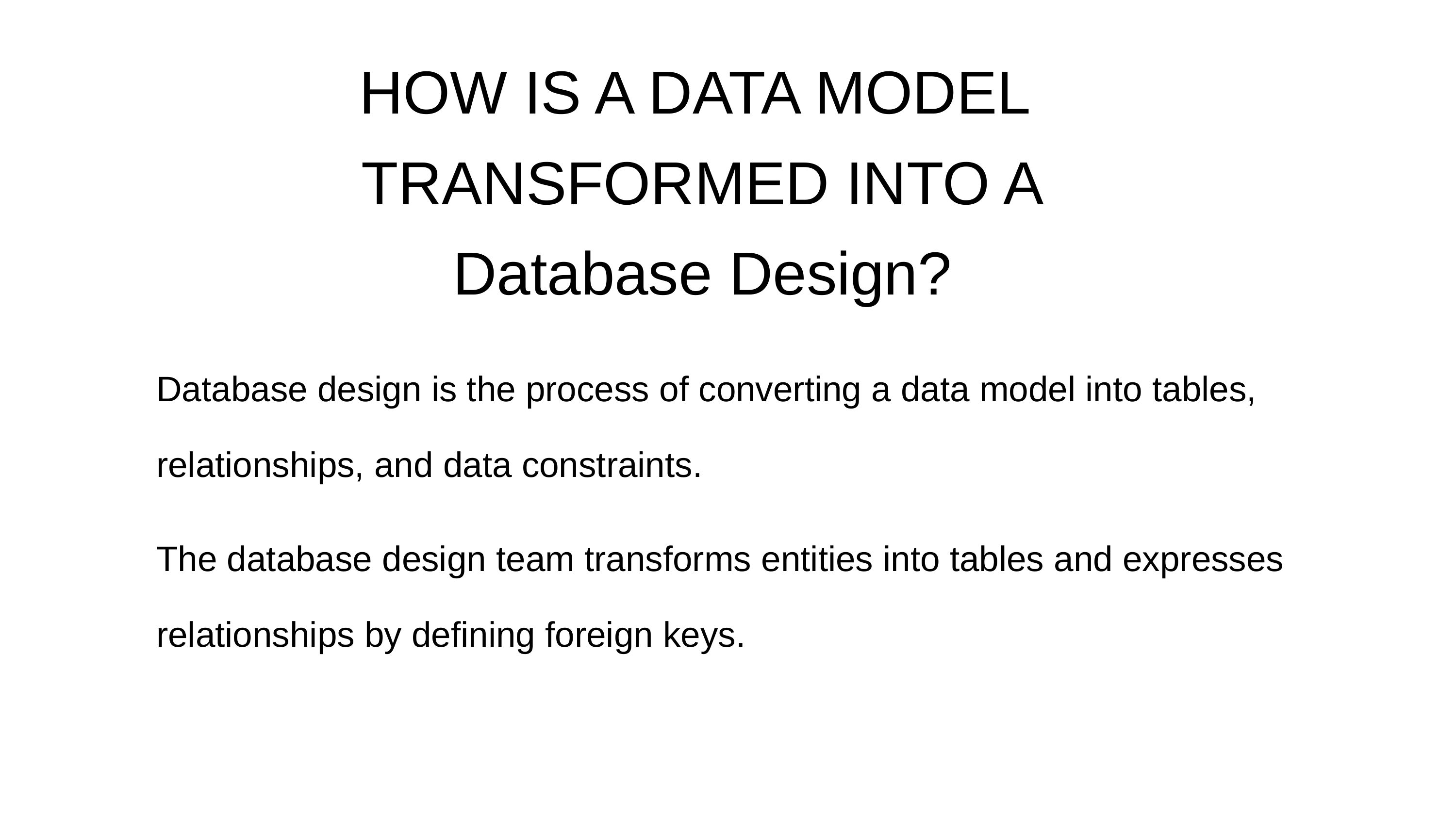

HOW IS A DATA MODEL
TRANSFORMED INTO A
Database Design?
Database design is the process of converting a data model into tables, relationships, and data constraints.
The database design team transforms entities into tables and expresses relationships by defining foreign keys.